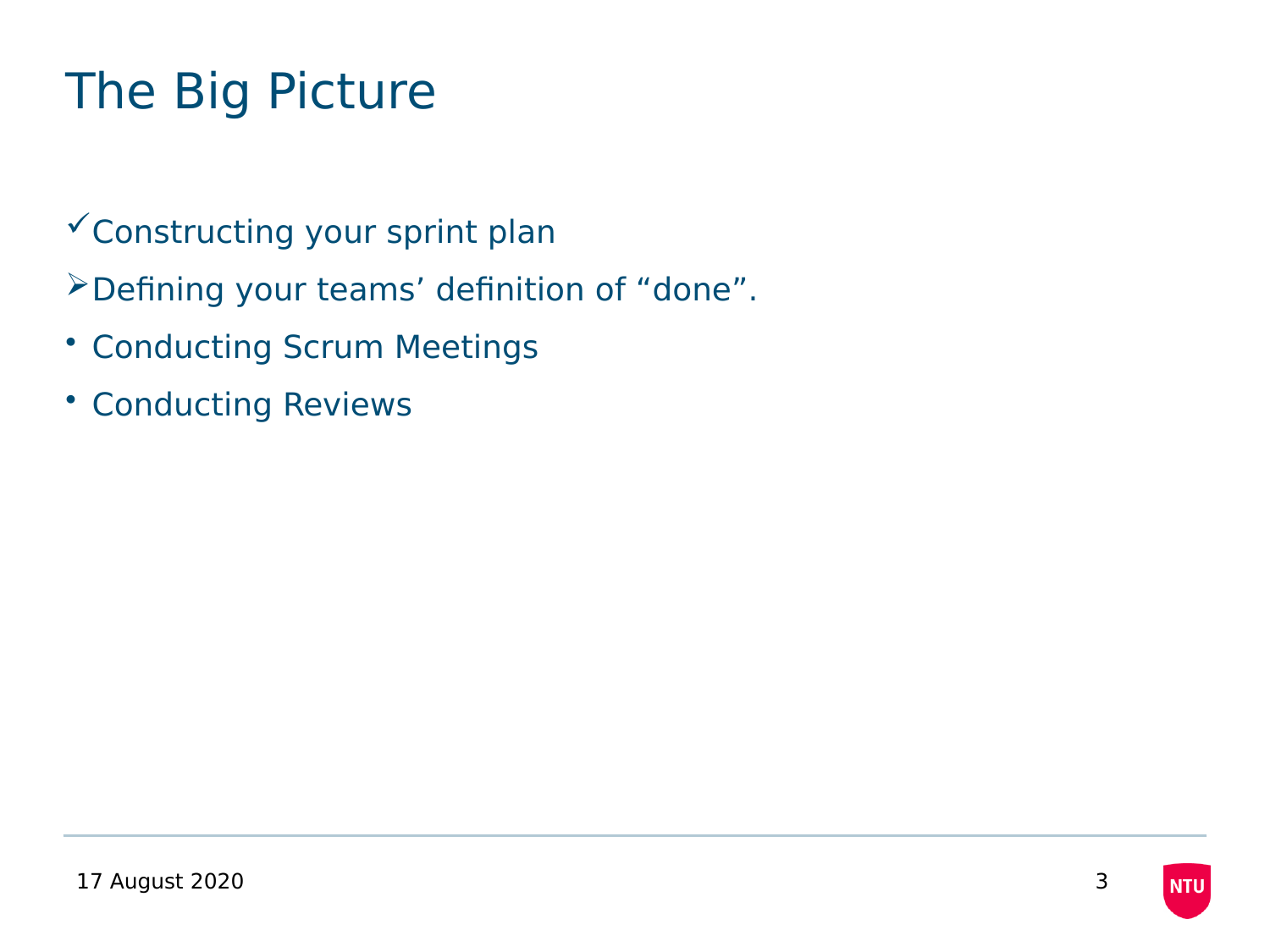

# The Big Picture
Constructing your sprint plan
Defining your teams’ definition of “done”.
Conducting Scrum Meetings
Conducting Reviews
17 August 2020
3